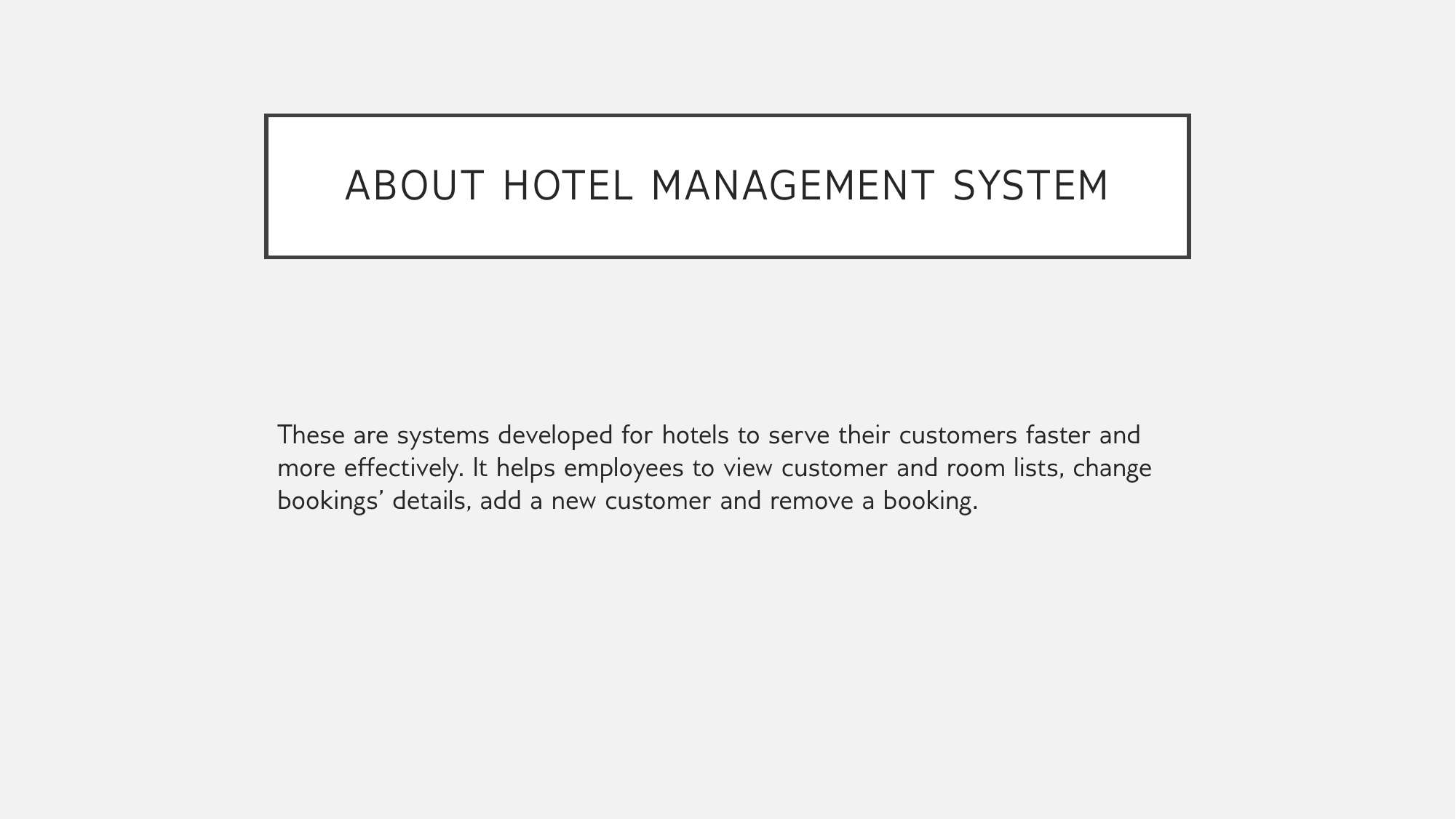

# About hotel management system

These are systems developed for hotels to serve their customers faster and more effectively. It helps employees to view customer and room lists, change bookings’ details, add a new customer and remove a booking.